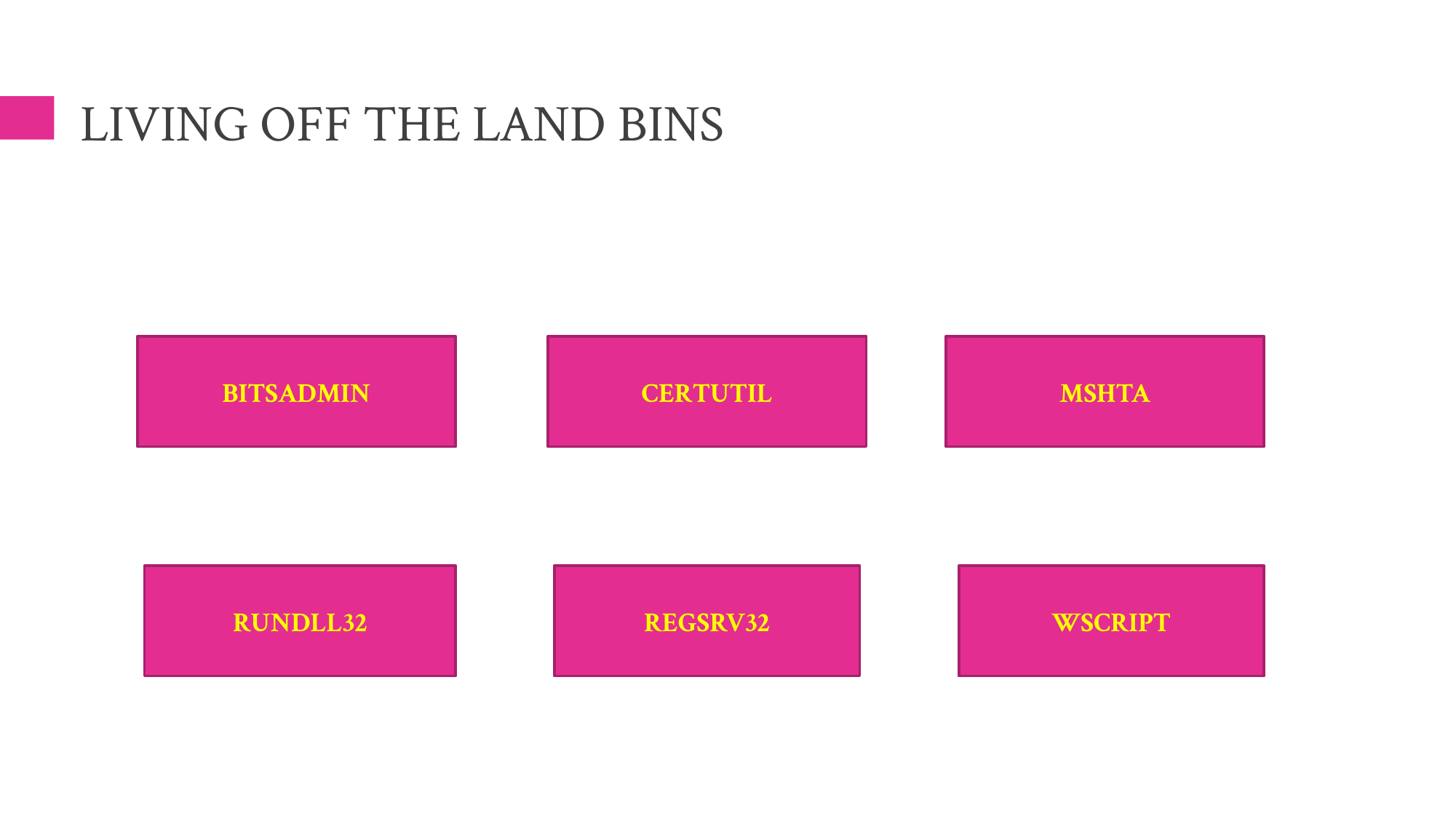

# LIVING OFF THE LAND BINS

BITSADMIN
CERTUTIL
MSHTA

RUNDLL32

REGSRV32
WSCRIPT